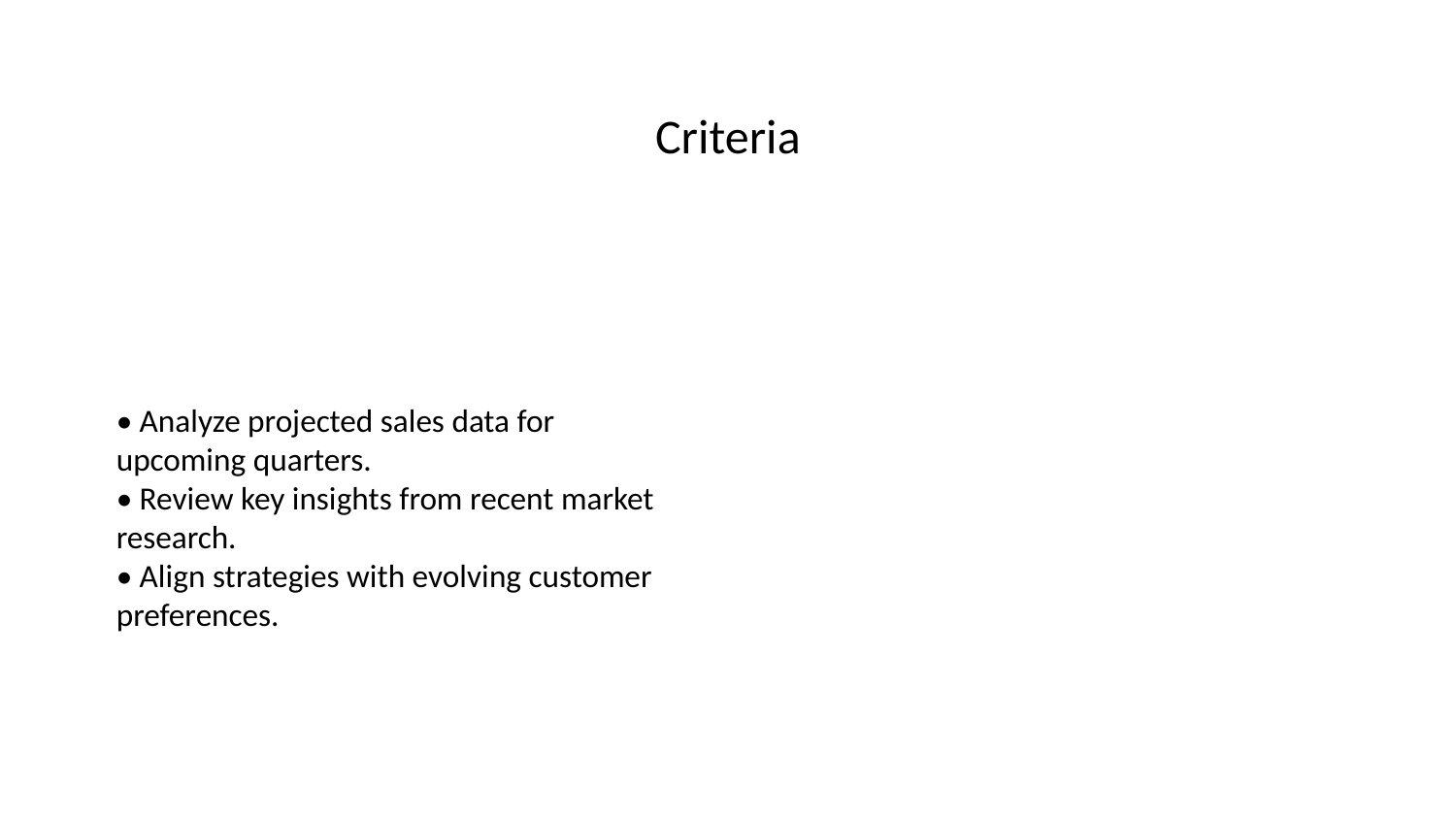

# Criteria
• Analyze projected sales data for upcoming quarters.
• Review key insights from recent market research.
• Align strategies with evolving customer preferences.